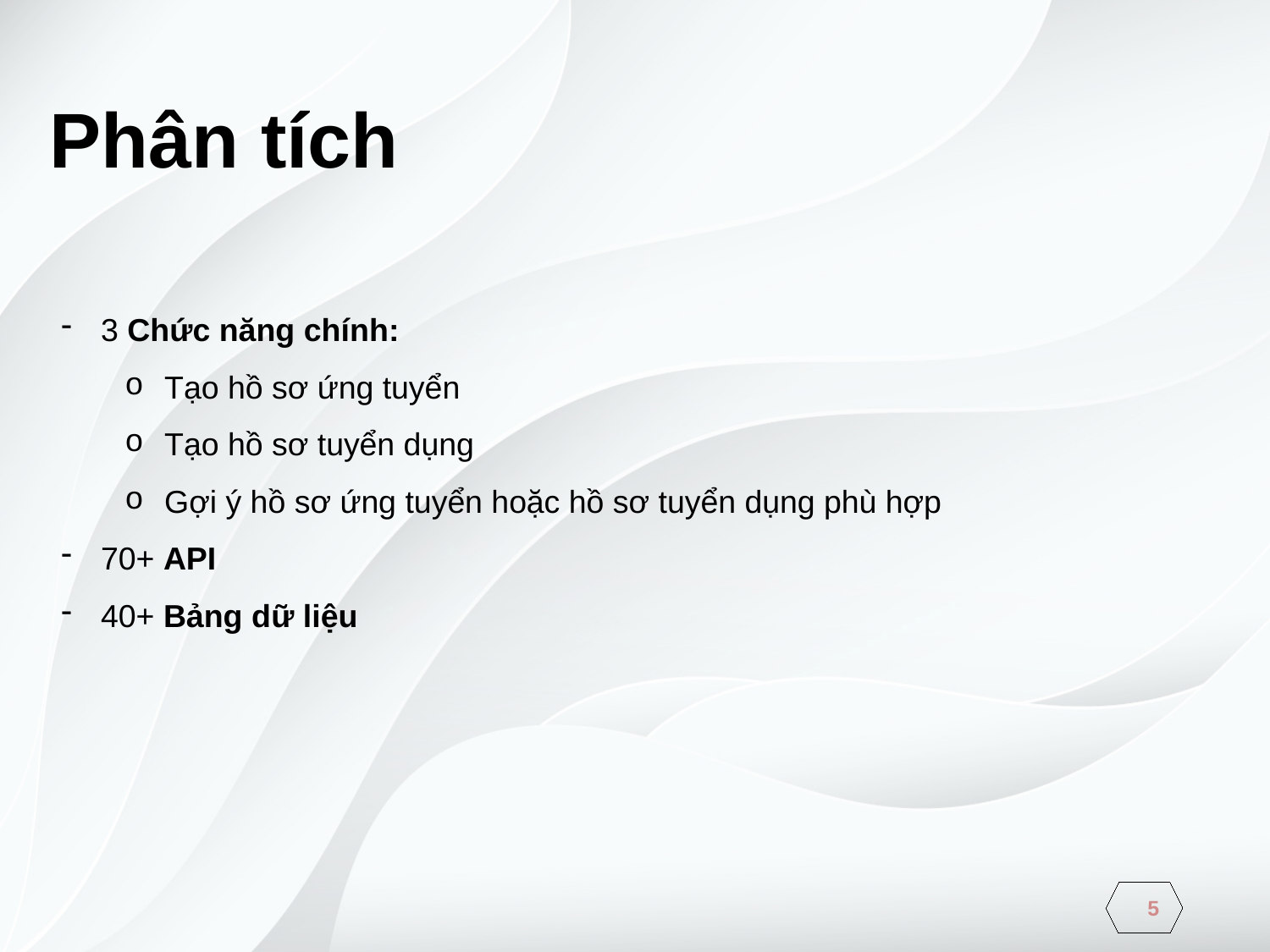

# Phân tích
3 Chức năng chính:
Tạo hồ sơ ứng tuyển
Tạo hồ sơ tuyển dụng
Gợi ý hồ sơ ứng tuyển hoặc hồ sơ tuyển dụng phù hợp
70+ API
40+ Bảng dữ liệu

5